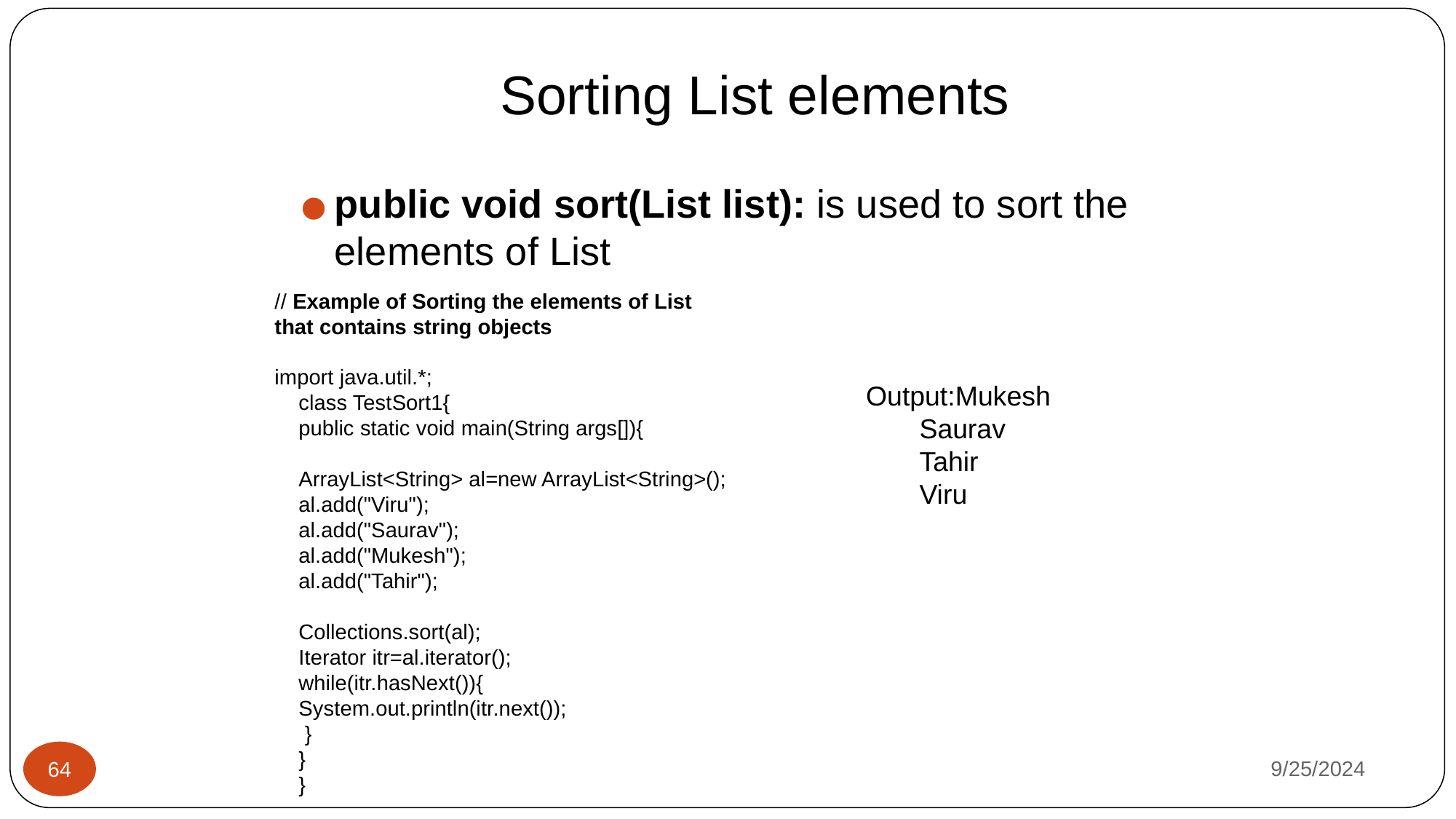

# Sorting List elements
public void sort(List list): is used to sort the elements of List
// Example of Sorting the elements of List that contains string objects

import java.util.*;
    class TestSort1{
    public static void main(String args[]){

    ArrayList<String> al=new ArrayList<String>();
    al.add("Viru");
    al.add("Saurav");
    al.add("Mukesh");
    al.add("Tahir");

    Collections.sort(al);
    Iterator itr=al.iterator();
    while(itr.hasNext()){
    System.out.println(itr.next());
     }
    }
    }
Output:Mukesh
       Saurav
       Tahir
       Viru
9/25/2024
64